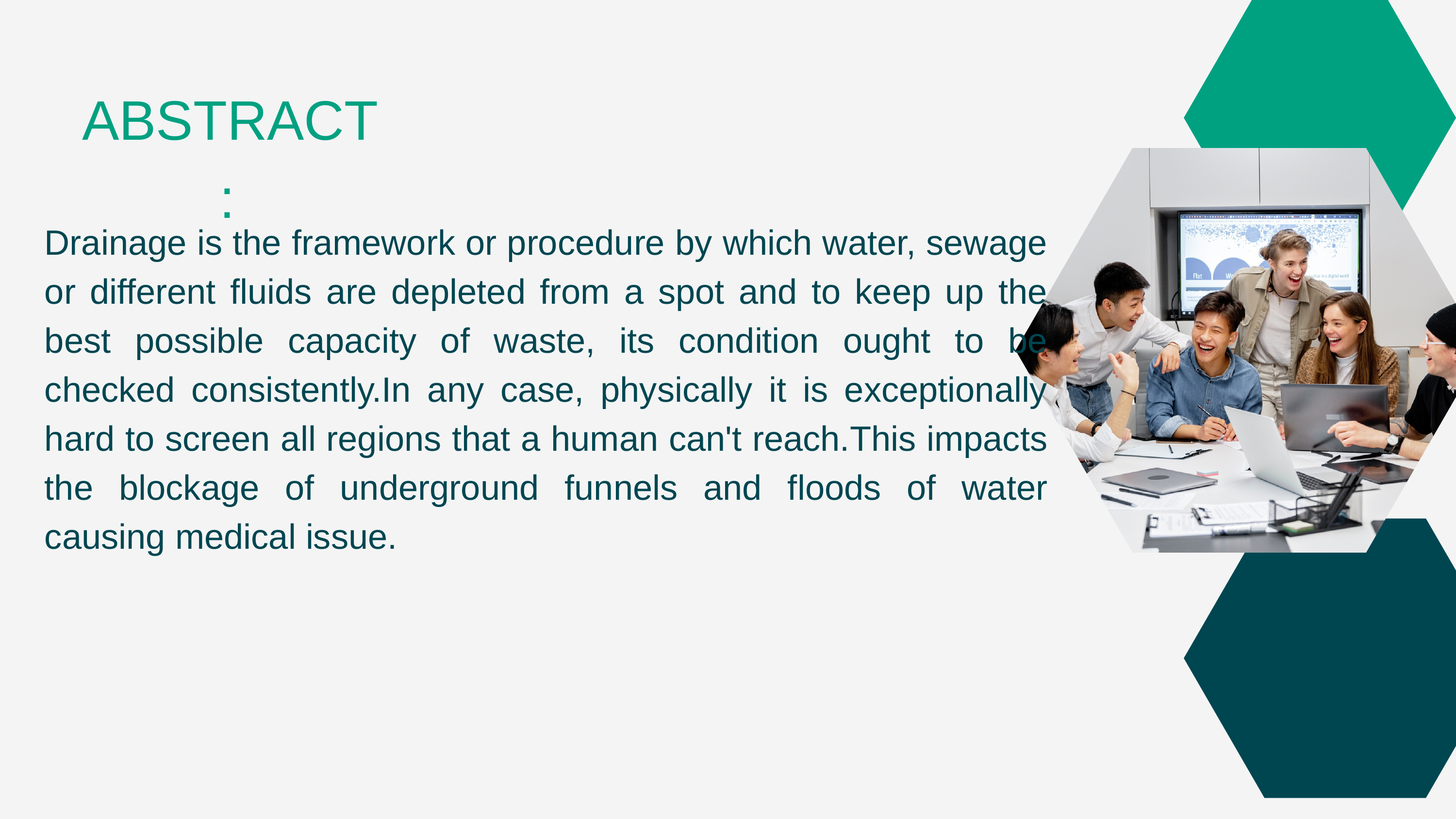

ABSTRACT:

Drainage is the framework or procedure by which water, sewage or different fluids are depleted from a spot and to keep up the best possible capacity of waste, its condition ought to be checked consistently.In any case, physically it is exceptionally hard to screen all regions that a human can't reach.This impacts the blockage of underground funnels and floods of water causing medical issue.